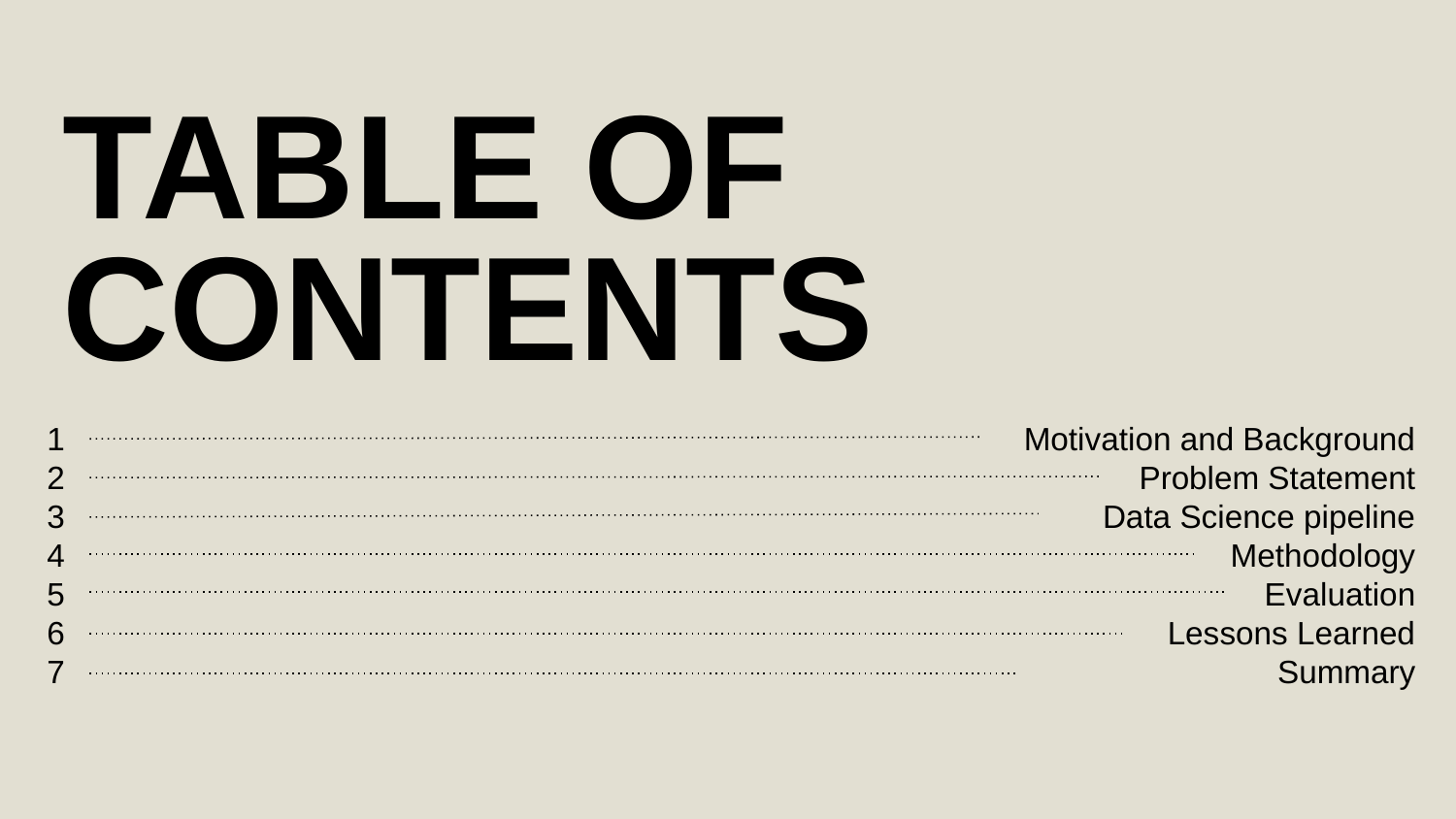

TABLE OF CONTENTS
1
2
3
4
5
6
7
Motivation and Background
Problem Statement
Data Science pipeline
Methodology
Evaluation
Lessons Learned
Summary